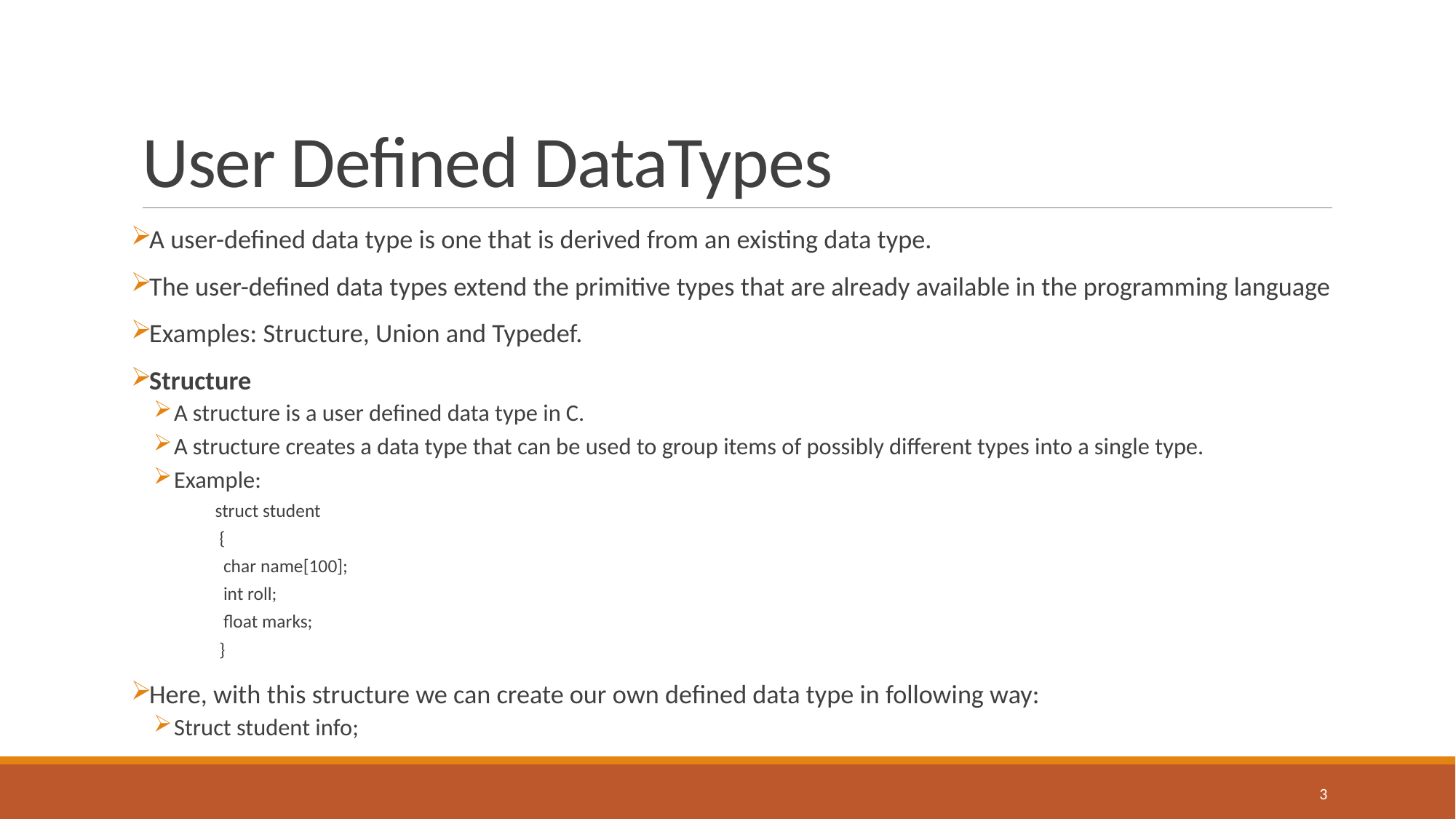

# User Defined DataTypes
A user-defined data type is one that is derived from an existing data type.
The user-defined data types extend the primitive types that are already available in the programming language
Examples: Structure, Union and Typedef.
Structure
A structure is a user defined data type in C.
A structure creates a data type that can be used to group items of possibly different types into a single type.
Example:
struct student
 {
  char name[100];
  int roll;
  float marks;
 }
Here, with this structure we can create our own defined data type in following way:
Struct student info;
3